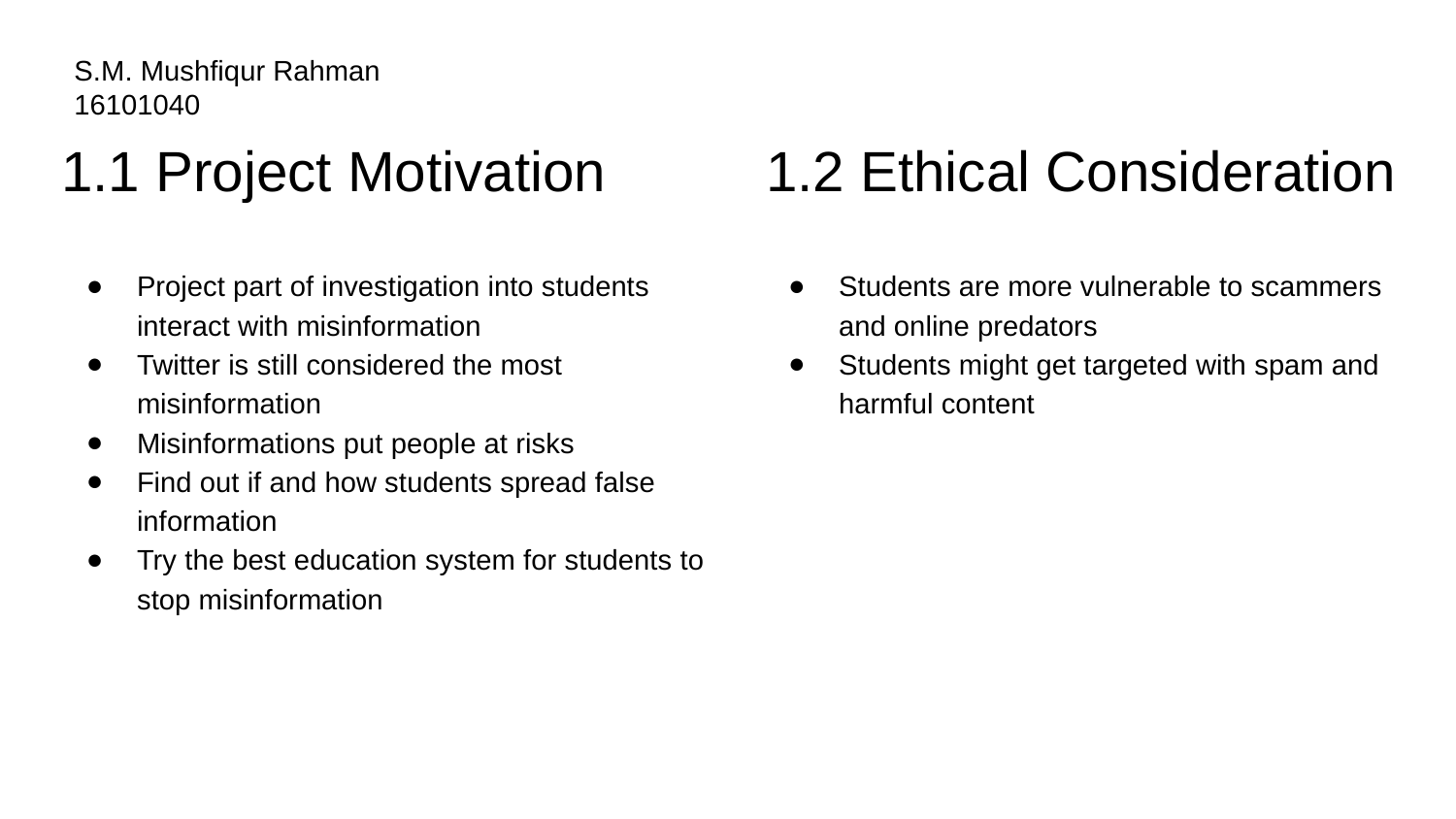

S.M. Mushfiqur Rahman
16101040

# 1.1 Project Motivation
1.2 Ethical Consideration
Project part of investigation into students interact with misinformation
Twitter is still considered the most misinformation
Misinformations put people at risks
Find out if and how students spread false information
Try the best education system for students to stop misinformation
Students are more vulnerable to scammers and online predators
Students might get targeted with spam and harmful content